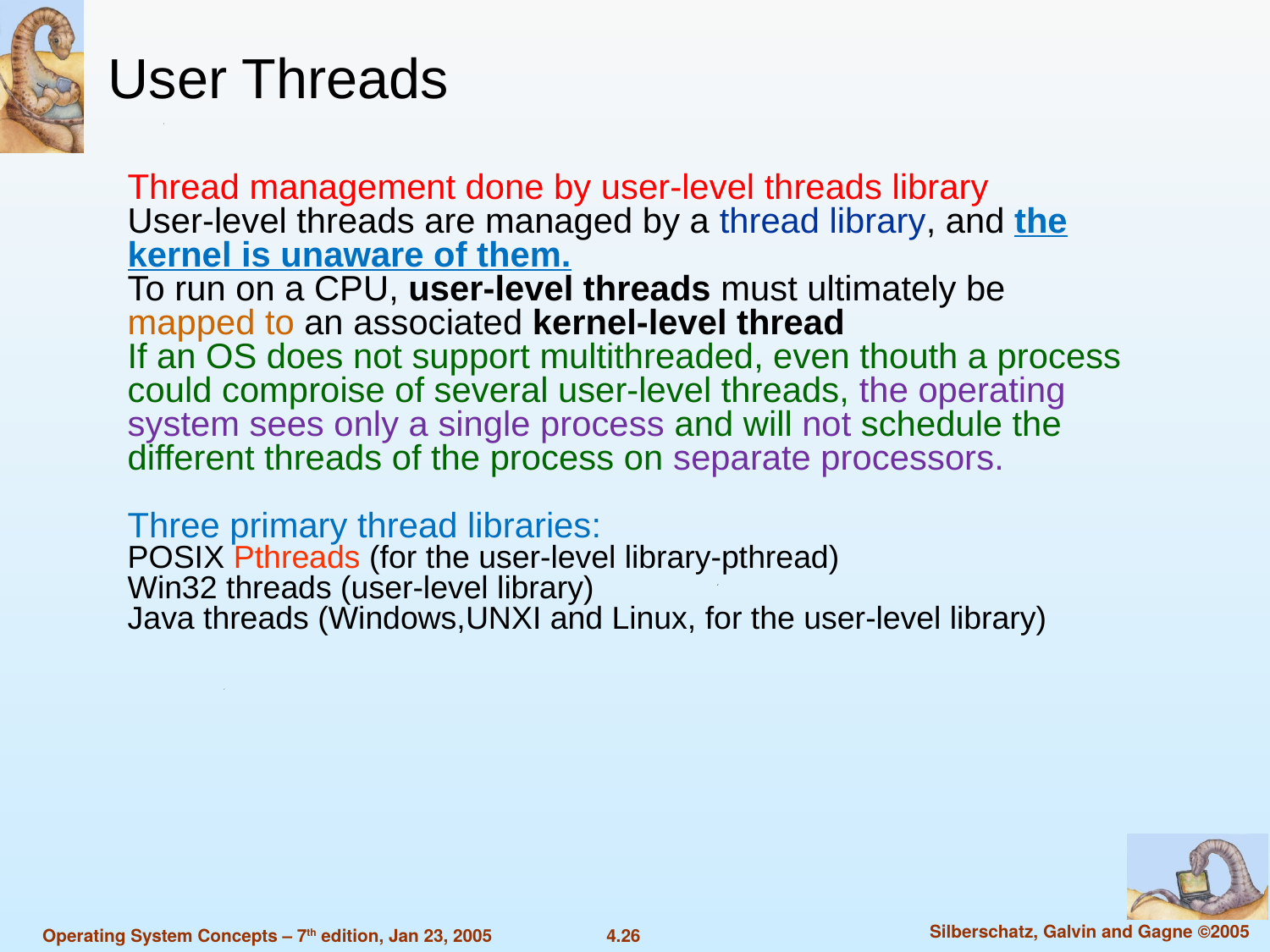

User Threads
Thread management done by user-level threads library
User-level threads are managed by a thread library, and the kernel is unaware of them.
To run on a CPU, user-level threads must ultimately be mapped to an associated kernel-level thread
If an OS does not support multithreaded, even thouth a process could comproise of several user-level threads, the operating system sees only a single process and will not schedule the different threads of the process on separate processors.

Three primary thread libraries:
POSIX Pthreads (for the user-level library-pthread)
Win32 threads (user-level library)
Java threads (Windows,UNXI and Linux, for the user-level library)